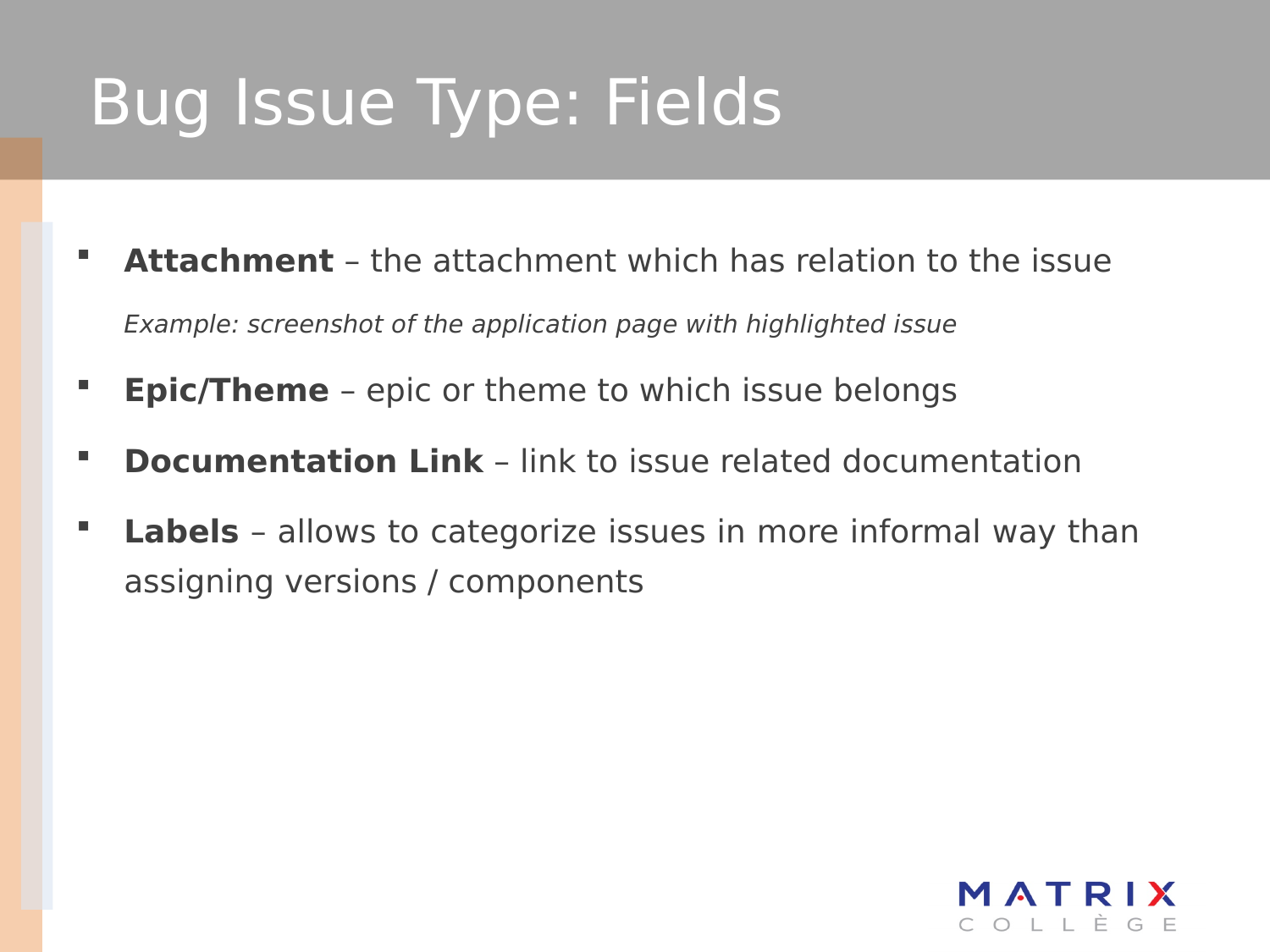

# Bug Issue Type: Fields
Attachment – the attachment which has relation to the issue
	Example: screenshot of the application page with highlighted issue
Epic/Theme – epic or theme to which issue belongs
Documentation Link – link to issue related documentation
Labels – allows to categorize issues in more informal way than assigning versions / components
39